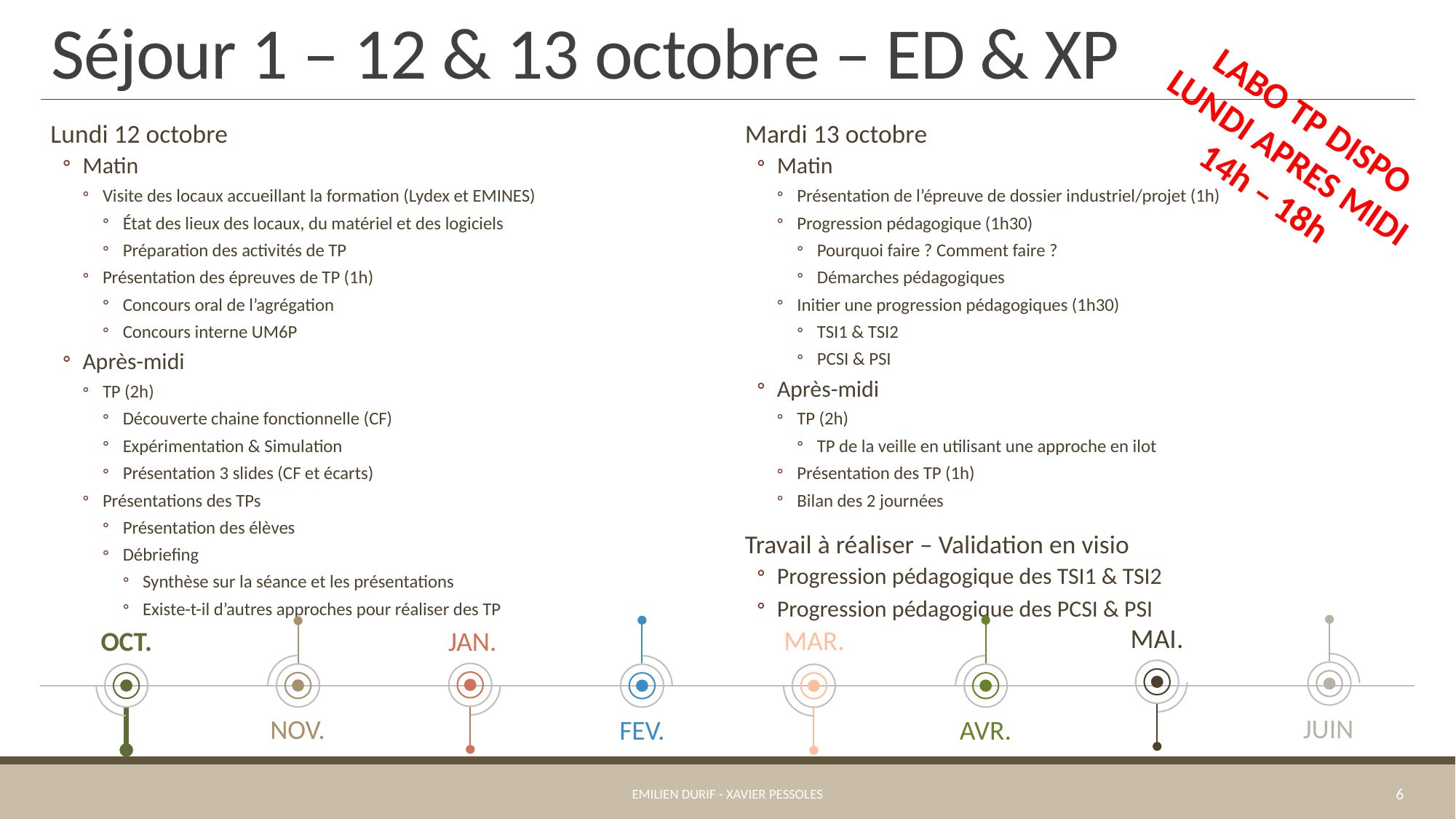

# Séjour 1 – 12 & 13 octobre – ED & XP
LABO TP DISPO LUNDI APRES MIDI 14h – 18h
Mardi 13 octobre
Matin
Présentation de l’épreuve de dossier industriel/projet (1h)
Progression pédagogique (1h30)
Pourquoi faire ? Comment faire ?
Démarches pédagogiques
Initier une progression pédagogiques (1h30)
TSI1 & TSI2
PCSI & PSI
Après-midi
TP (2h)
TP de la veille en utilisant une approche en ilot
Présentation des TP (1h)
Bilan des 2 journées
Travail à réaliser – Validation en visio
Progression pédagogique des TSI1 & TSI2
Progression pédagogique des PCSI & PSI

Lundi 12 octobre
Matin
Visite des locaux accueillant la formation (Lydex et EMINES)
État des lieux des locaux, du matériel et des logiciels
Préparation des activités de TP
Présentation des épreuves de TP (1h)
Concours oral de l’agrégation
Concours interne UM6P
Après-midi
TP (2h)
Découverte chaine fonctionnelle (CF)
Expérimentation & Simulation
Présentation 3 slides (CF et écarts)
Présentations des TPs
Présentation des élèves
Débriefing
Synthèse sur la séance et les présentations
Existe-t-il d’autres approches pour réaliser des TP

MAI.
MAR.
OCT.
JAN.

JUIN
NOV.
FEV.
AVR.
Emilien Durif - Xavier Pessoles
6